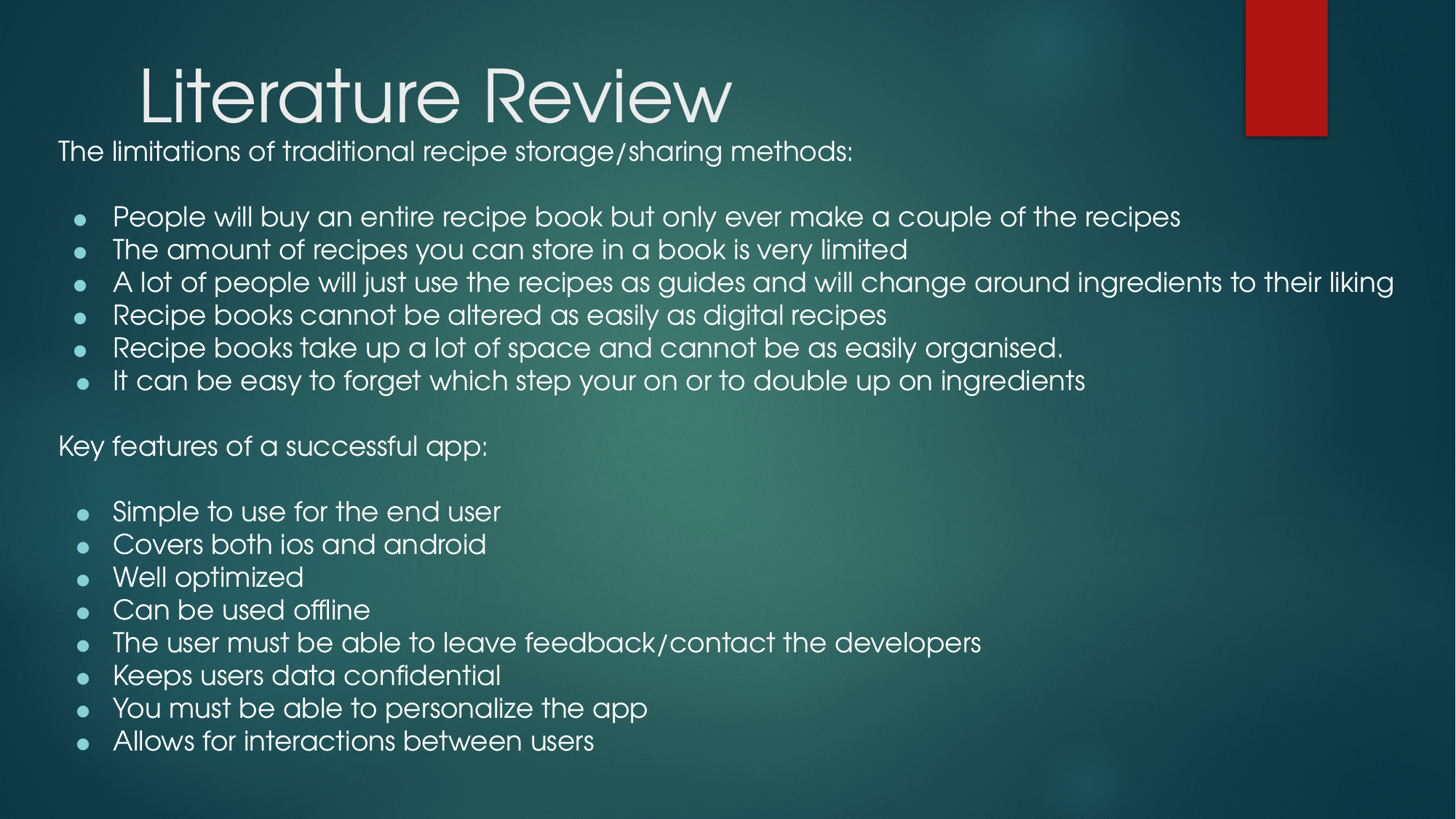

# Literature Review
The limitations of traditional recipe storage/sharing methods:

People will buy an entire recipe book but only ever make a couple of the recipes
The amount of recipes you can store in a book is very limited
A lot of people will just use the recipes as guides and will change around ingredients to their liking
Recipe books cannot be altered as easily as digital recipes
Recipe books take up a lot of space and cannot be as easily organised.
It can be easy to forget which step your on or to double up on ingredients

Key features of a successful app:

Simple to use for the end user
Covers both ios and android
Well optimized
Can be used offline
The user must be able to leave feedback/contact the developers
Keeps users data confidential
You must be able to personalize the app
Allows for interactions between users